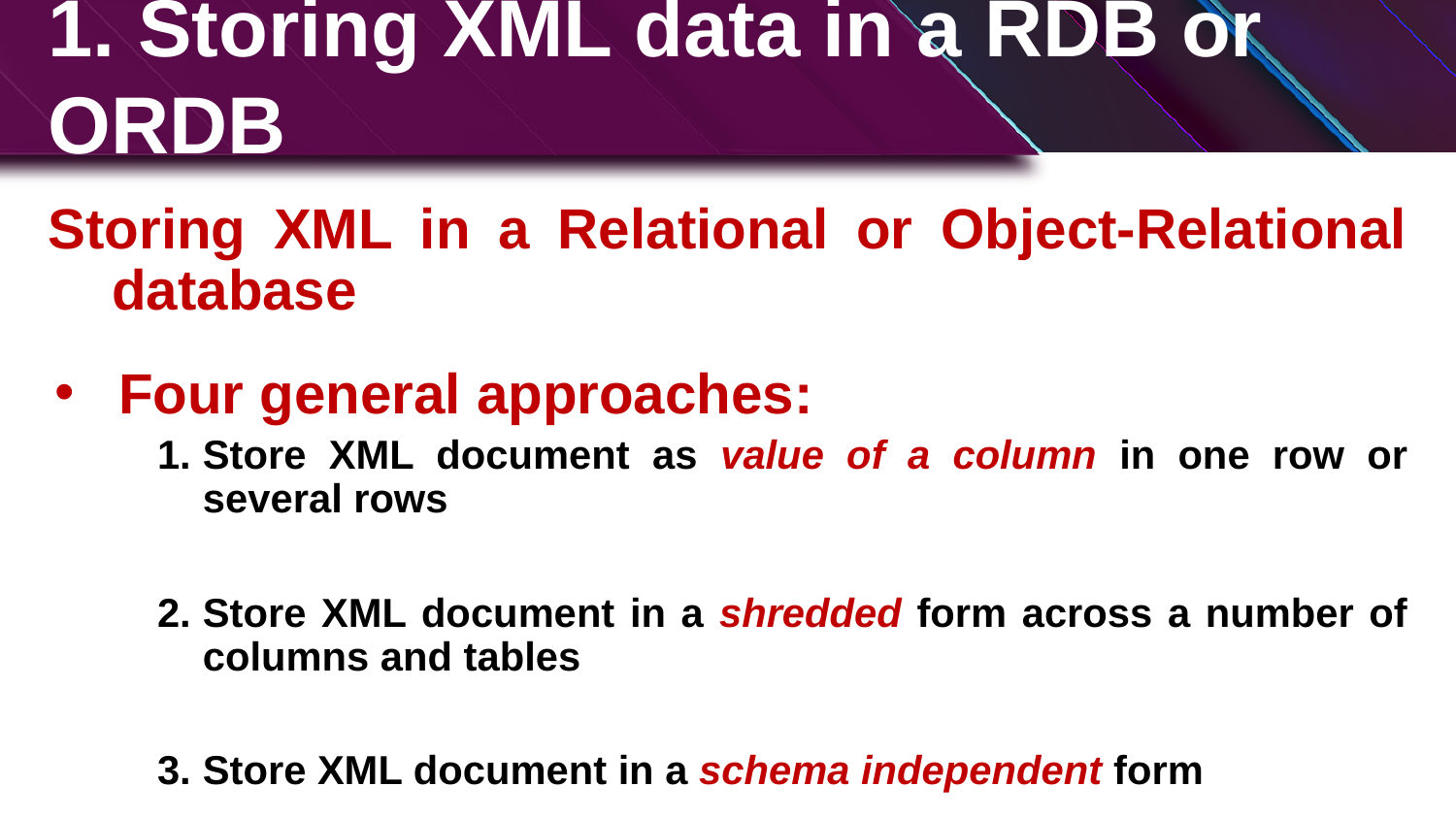

# 1. Storing XML data in a RDB or ORDB
Storing XML in a Relational or Object-Relational database

Four general approaches:
Store XML document as value of a column in one row or several rows

Store XML document in a shredded form across a number of columns and tables

Store XML document in a schema independent form

Store the XML document in a parsed form (internal)

3